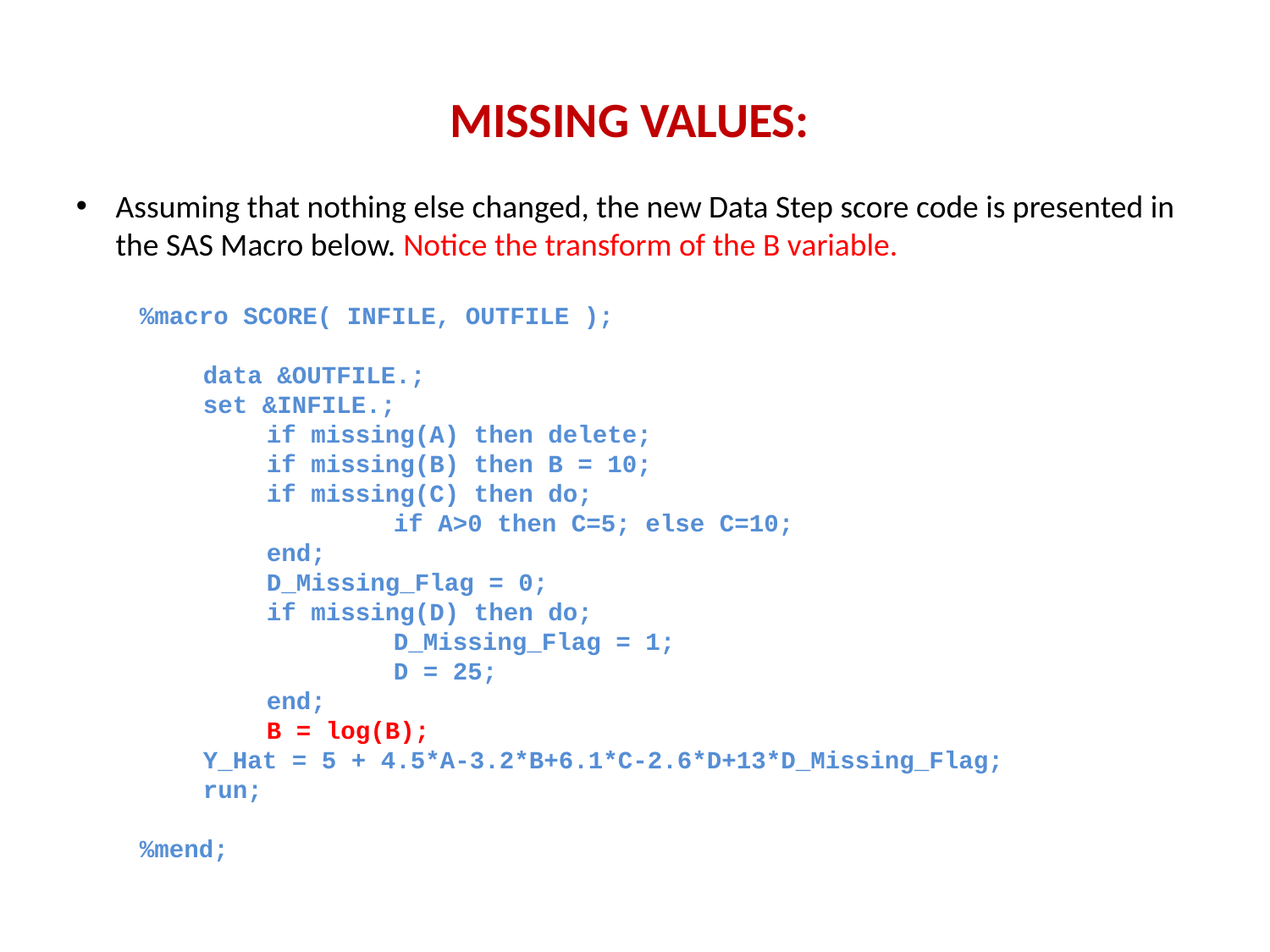

# MISSING VALUES:
Assuming that nothing else changed, the new Data Step score code is presented in the SAS Macro below. Notice the transform of the B variable.

%macro SCORE( INFILE, OUTFILE );

data &OUTFILE.;
set &INFILE.;
if missing(A) then delete;
if missing(B) then B = 10;
if missing(C) then do;
	if A>0 then C=5; else C=10;
end;
D_Missing_Flag = 0;
if missing(D) then do;
	D_Missing_Flag = 1;
	D = 25;
end;
B = log(B);
Y_Hat = 5 + 4.5*A-3.2*B+6.1*C-2.6*D+13*D_Missing_Flag;
run;

%mend;